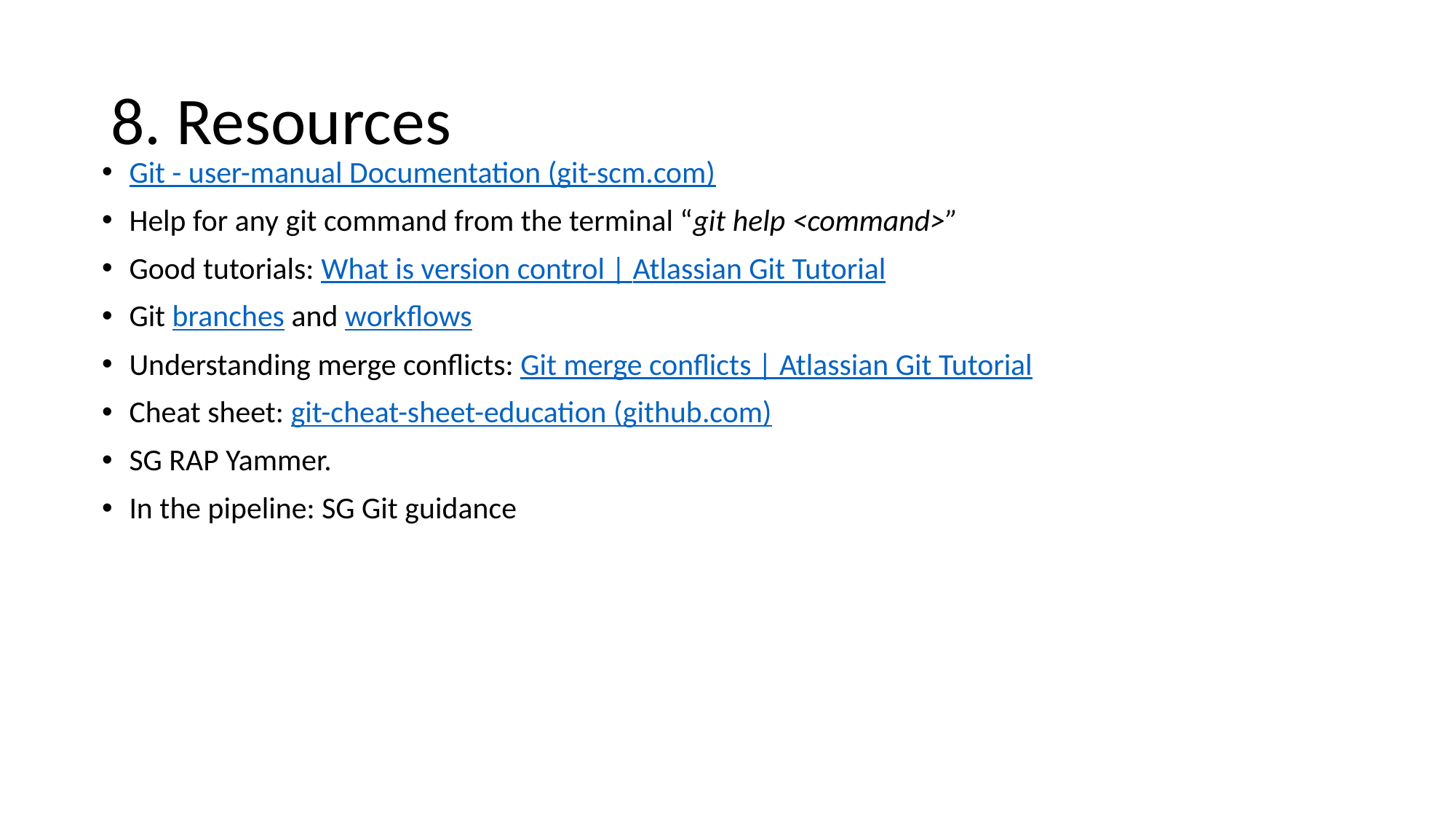

# 8. Resources
Git - user-manual Documentation (git-scm.com)
Help for any git command from the terminal “git help <command>”
Good tutorials: What is version control | Atlassian Git Tutorial
Git branches and workflows
Understanding merge conflicts: Git merge conflicts | Atlassian Git Tutorial
Cheat sheet: git-cheat-sheet-education (github.com)
SG RAP Yammer.
In the pipeline: SG Git guidance